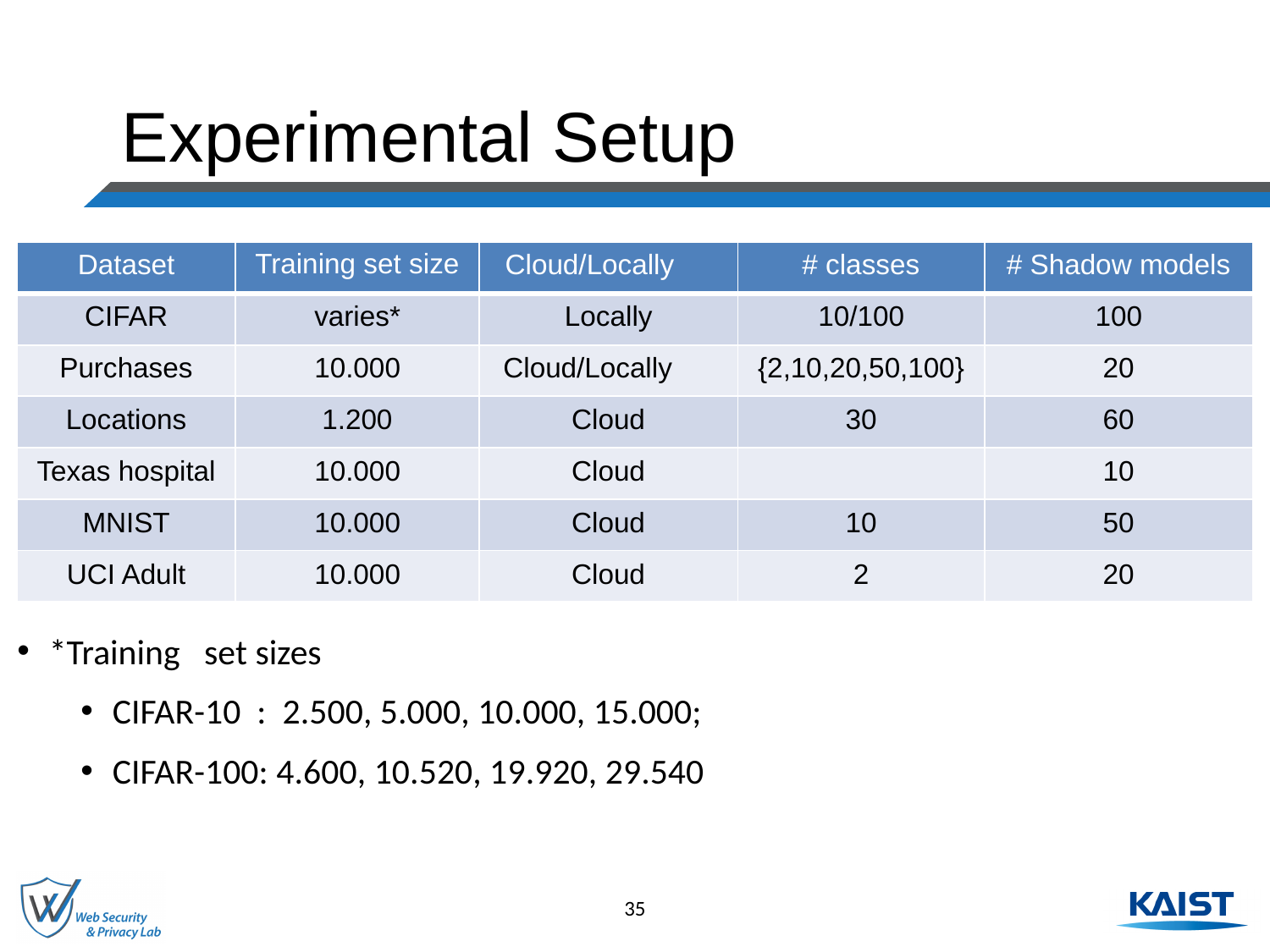

# Experimental Setup
| Dataset | Training set size | Cloud/Locally | # classes | # Shadow models |
| --- | --- | --- | --- | --- |
| CIFAR | varies\* | Locally | 10/100 | 100 |
| Purchases | 10.000 | Cloud/Locally | {2,10,20,50,100} | 20 |
| Locations | 1.200 | Cloud | 30 | 60 |
| Texas hospital | 10.000 | Cloud |  | 10 |
| MNIST | 10.000 | Cloud | 10 | 50 |
| UCI Adult | 10.000 | Cloud | 2 | 20 |
*Training   set sizes
CIFAR-10  :  2.500, 5.000, 10.000, 15.000;
CIFAR-100: 4.600, 10.520, 19.920, 29.540
35